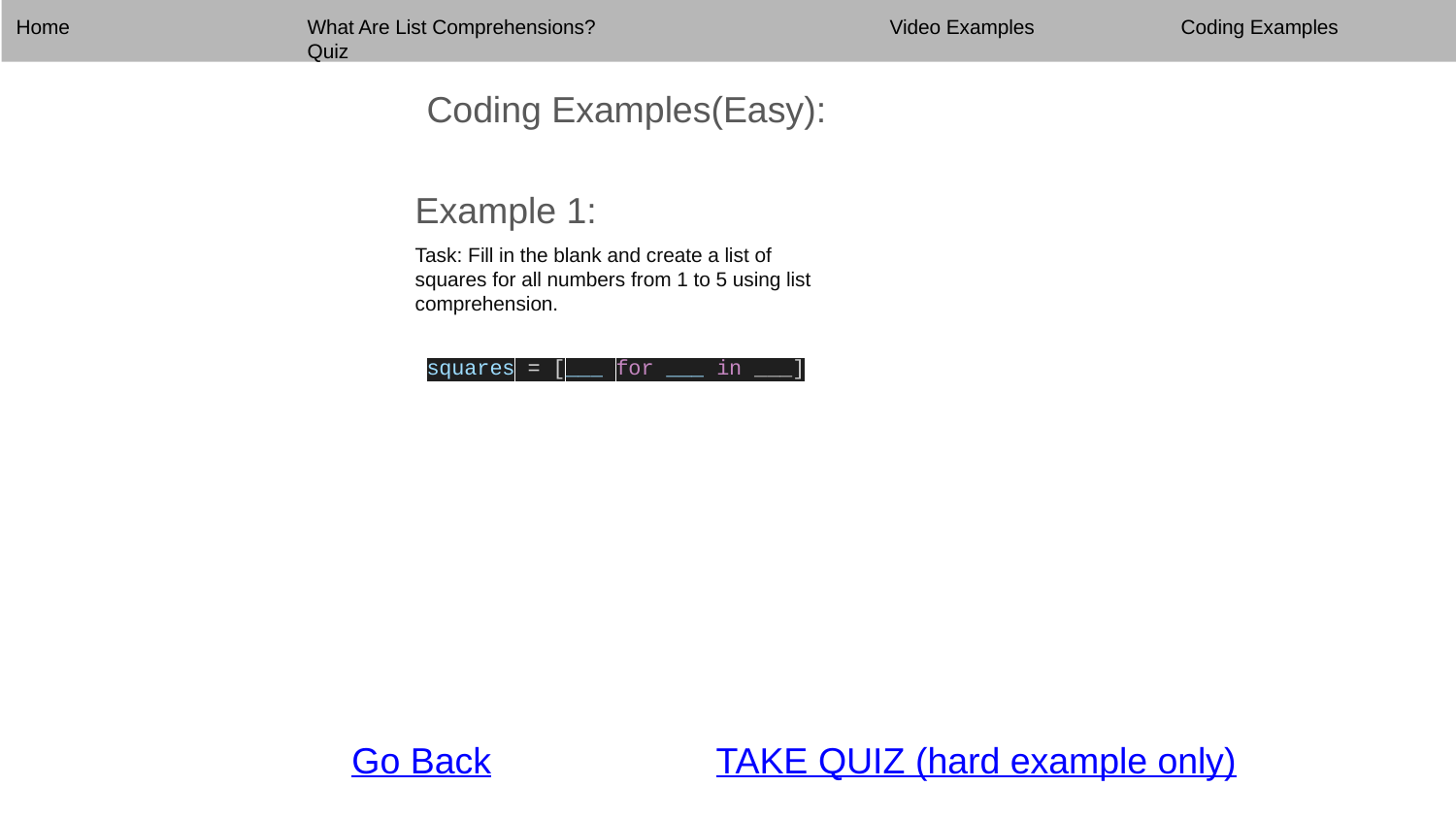

Home 		What Are List Comprehensions?			Video Examples		Coding Examples		Quiz
Coding Examples(Easy):

Example 1:
Task: Fill in the blank and create a list of squares for all numbers from 1 to 5 using list comprehension.
squares = [___ for ___ in ___]
Go Back
TAKE QUIZ (hard example only)